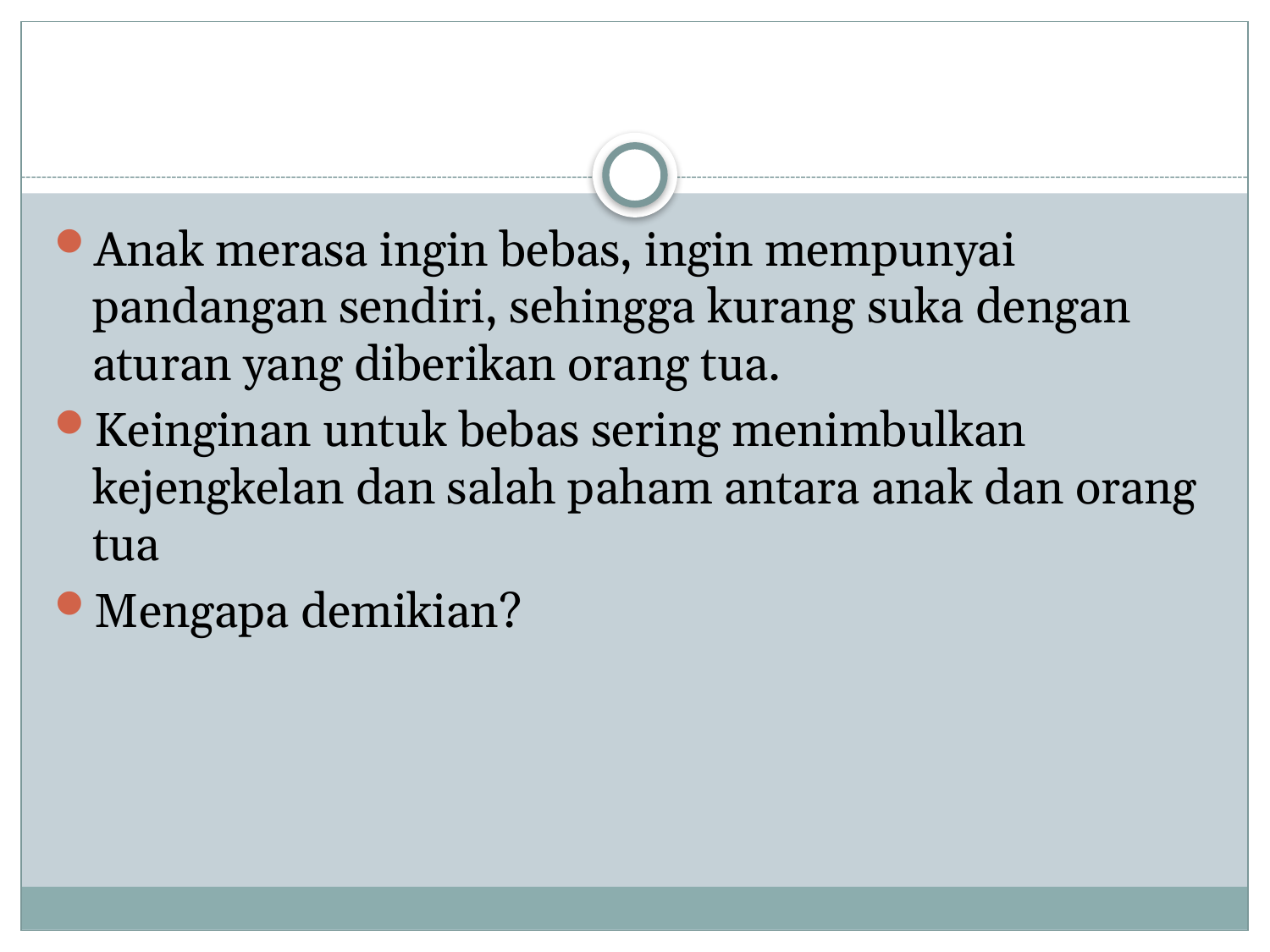

#
Anak merasa ingin bebas, ingin mempunyai pandangan sendiri, sehingga kurang suka dengan aturan yang diberikan orang tua.
Keinginan untuk bebas sering menimbulkan kejengkelan dan salah paham antara anak dan orang tua
Mengapa demikian?